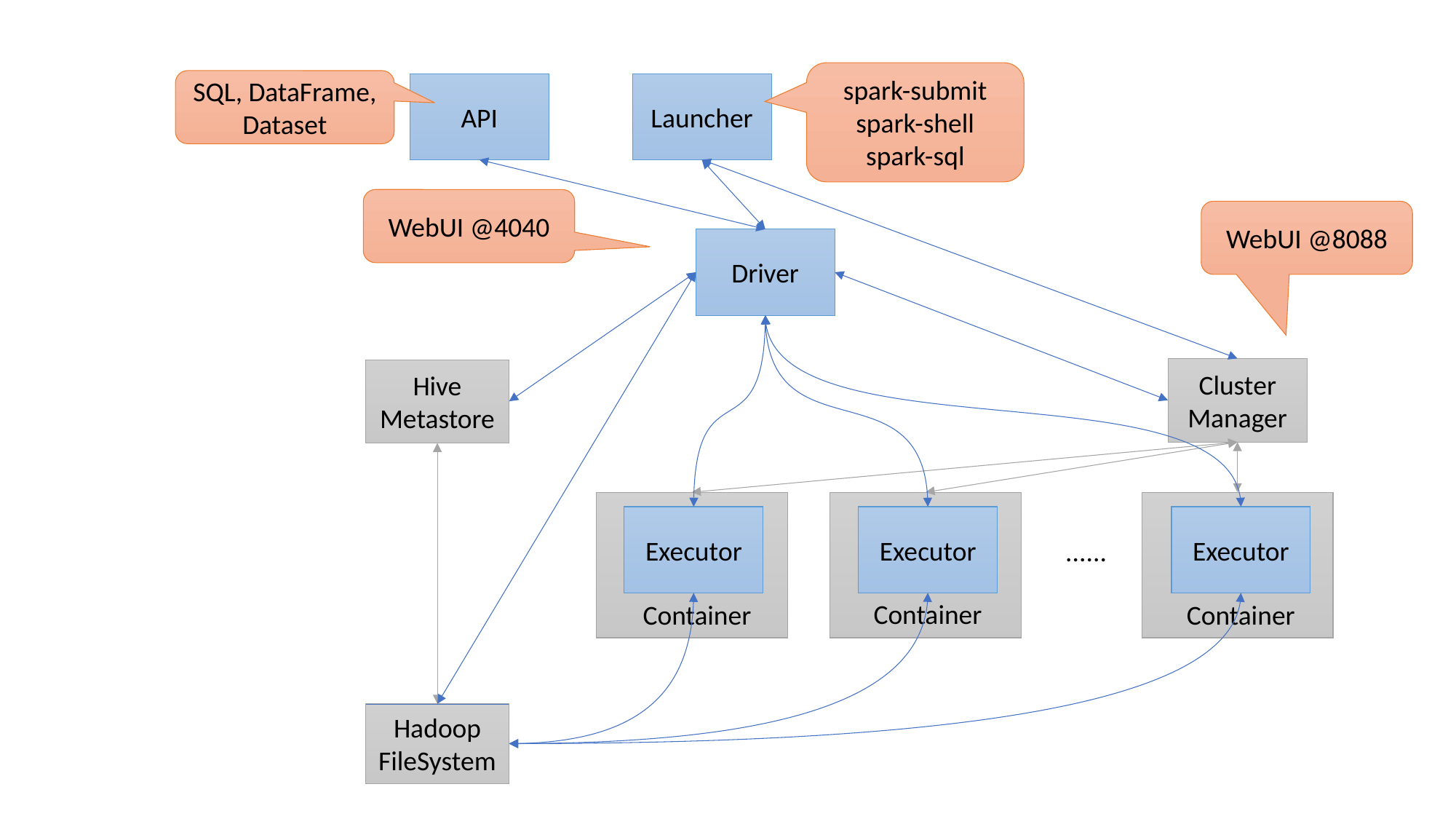

spark-submit
spark-shell
spark-sql
SQL, DataFrame, Dataset
API
Launcher
WebUI @4040
WebUI @8088
Driver
Cluster Manager
Hive Metastore

Executor
Executor
Executor
......
Container
Container
Container
Hadoop FileSystem